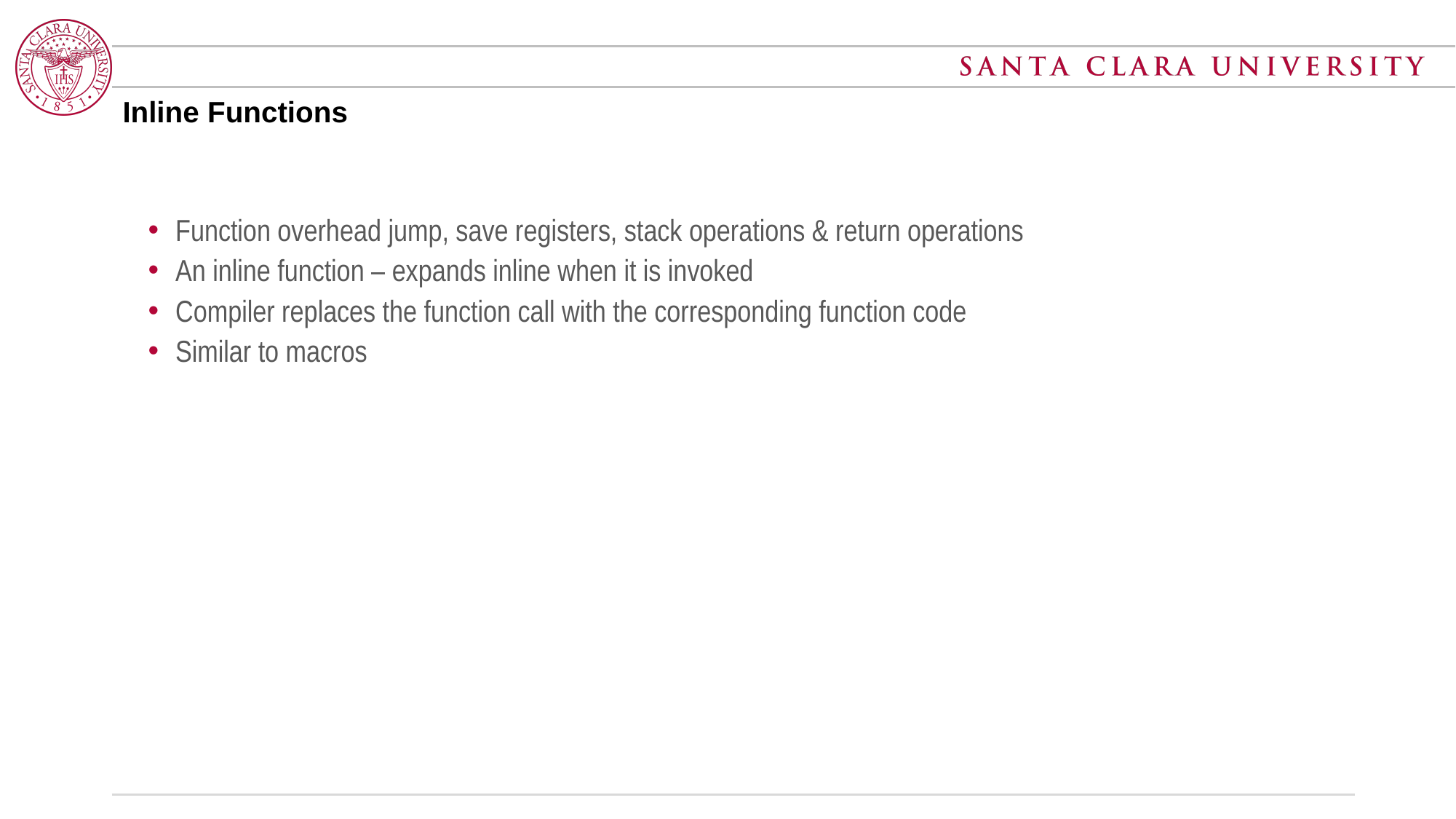

# Inline Functions

Function overhead jump, save registers, stack operations & return operations
An inline function – expands inline when it is invoked
Compiler replaces the function call with the corresponding function code
Similar to macros